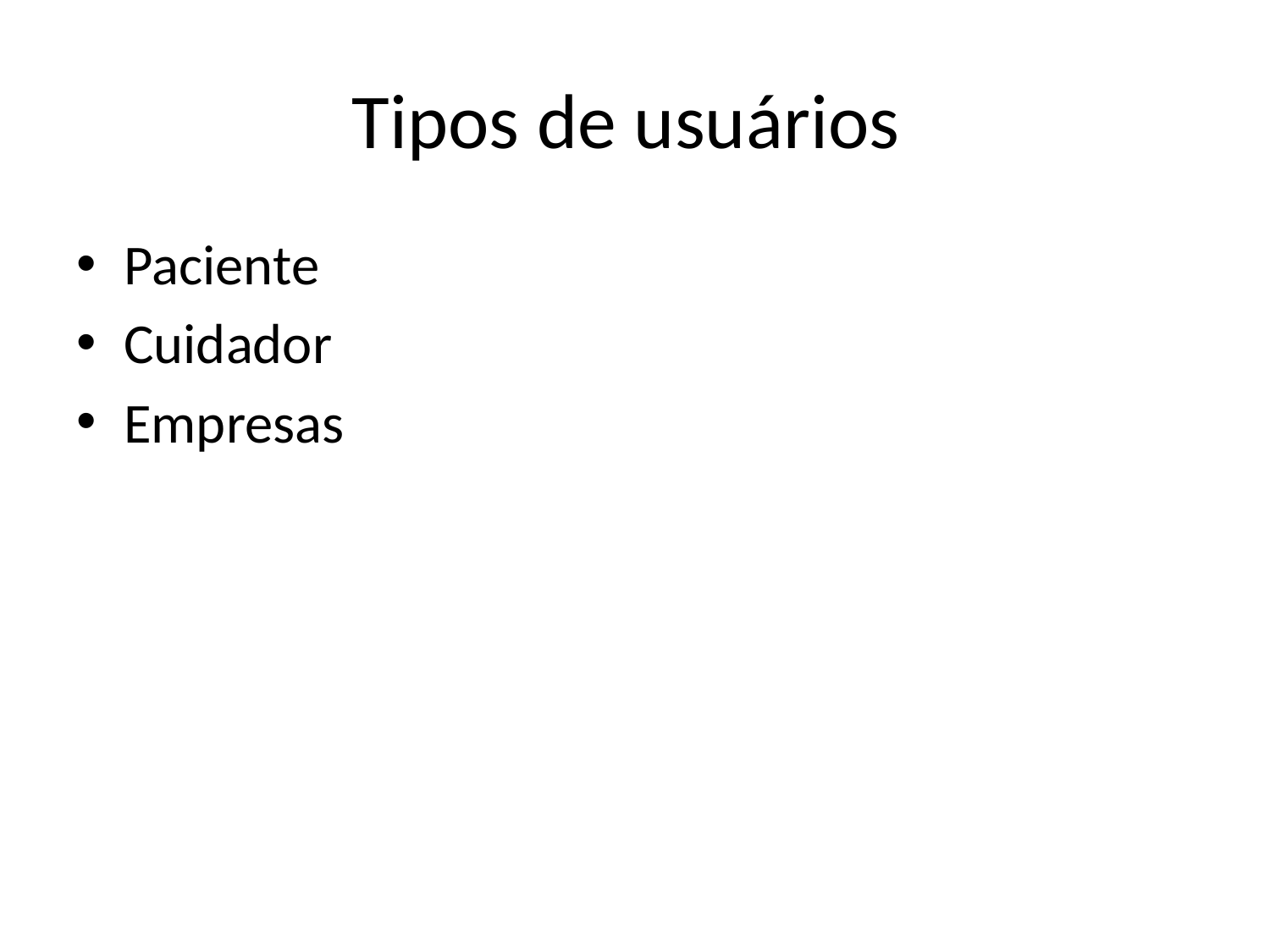

# Tipos de usuários
Paciente
Cuidador
Empresas